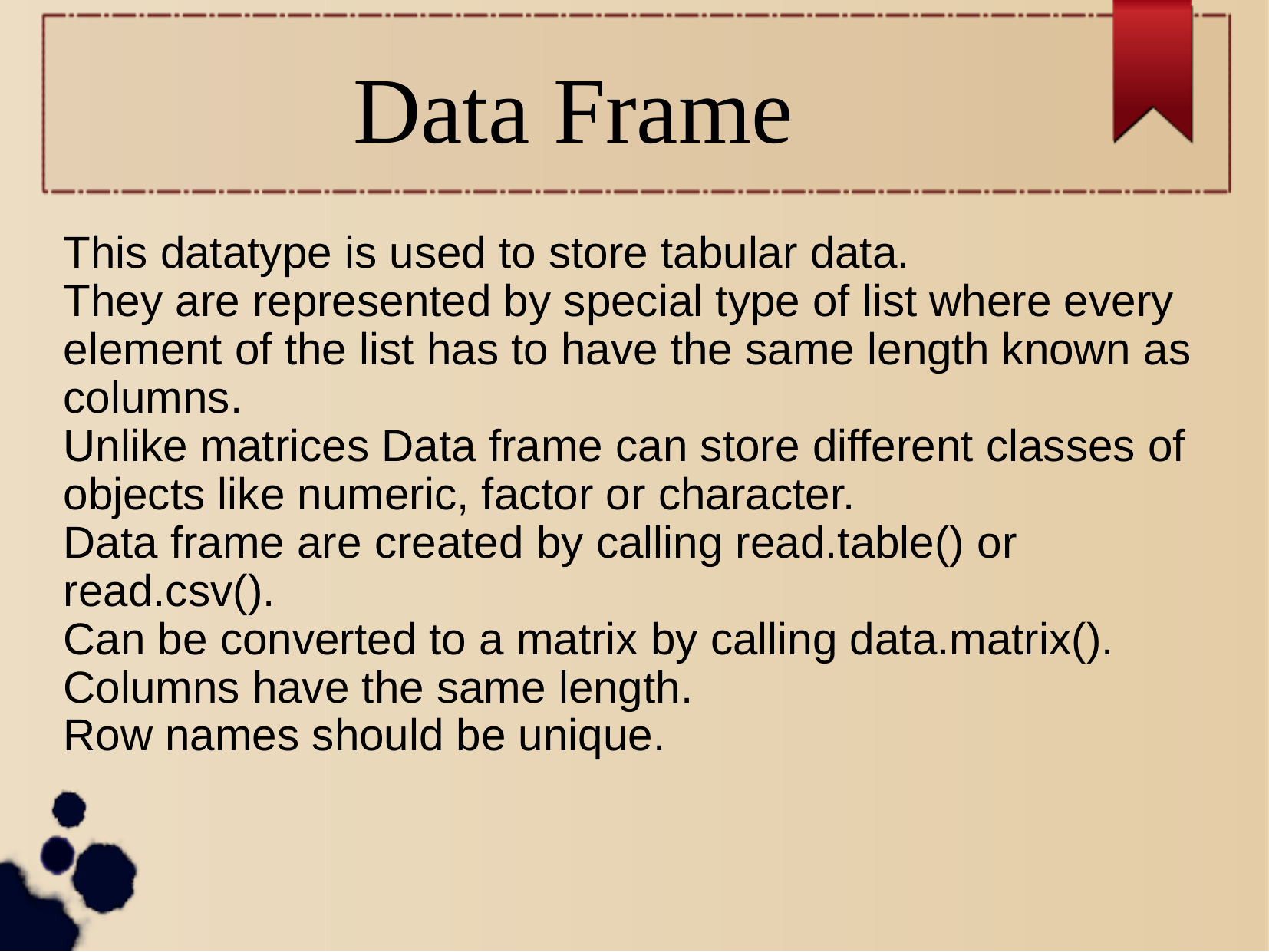

Data Frame
This datatype is used to store tabular data.
They are represented by special type of list where every element of the list has to have the same length known as columns.
Unlike matrices Data frame can store different classes of objects like numeric, factor or character.
Data frame are created by calling read.table() or read.csv().
Can be converted to a matrix by calling data.matrix().
Columns have the same length.
Row names should be unique.